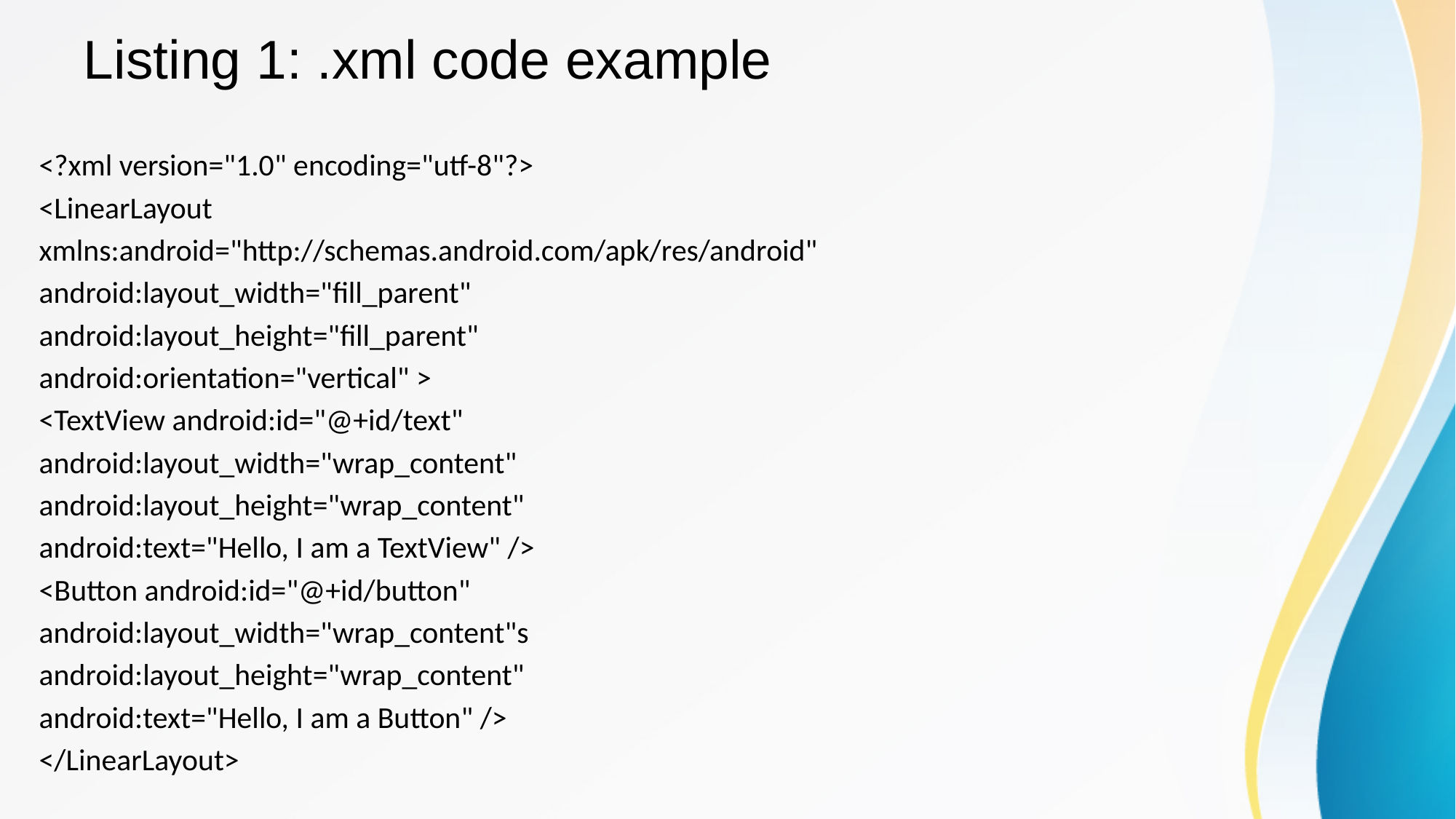

# Listing 1: .xml code example
<?xml version="1.0" encoding="utf-8"?>
<LinearLayout
xmlns:android="http://schemas.android.com/apk/res/android"
android:layout_width="fill_parent"
android:layout_height="fill_parent"
android:orientation="vertical" >
<TextView android:id="@+id/text"
android:layout_width="wrap_content"
android:layout_height="wrap_content"
android:text="Hello, I am a TextView" />
<Button android:id="@+id/button"
android:layout_width="wrap_content"s
android:layout_height="wrap_content"
android:text="Hello, I am a Button" />
</LinearLayout>